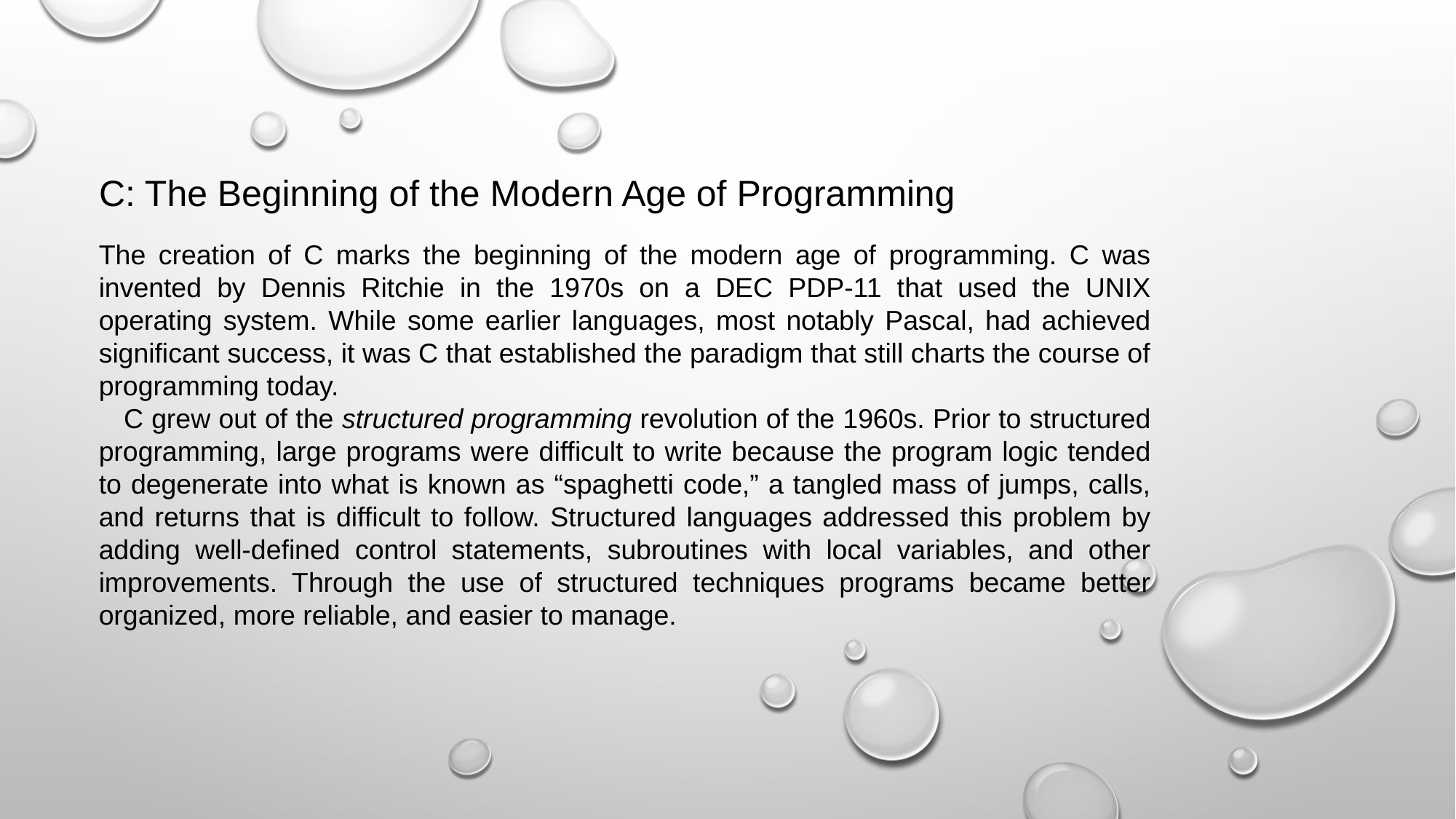

C: The Beginning of the Modern Age of Programming
The creation of C marks the beginning of the modern age of programming. C was invented by Dennis Ritchie in the 1970s on a DEC PDP-11 that used the UNIX operating system. While some earlier languages, most notably Pascal, had achieved significant success, it was C that established the paradigm that still charts the course of programming today.
   C grew out of the structured programming revolution of the 1960s. Prior to structured programming, large programs were difficult to write because the program logic tended to degenerate into what is known as “spaghetti code,” a tangled mass of jumps, calls, and returns that is difficult to follow. Structured languages addressed this problem by adding well-defined control statements, subroutines with local variables, and other improvements. Through the use of structured techniques programs became better organized, more reliable, and easier to manage.